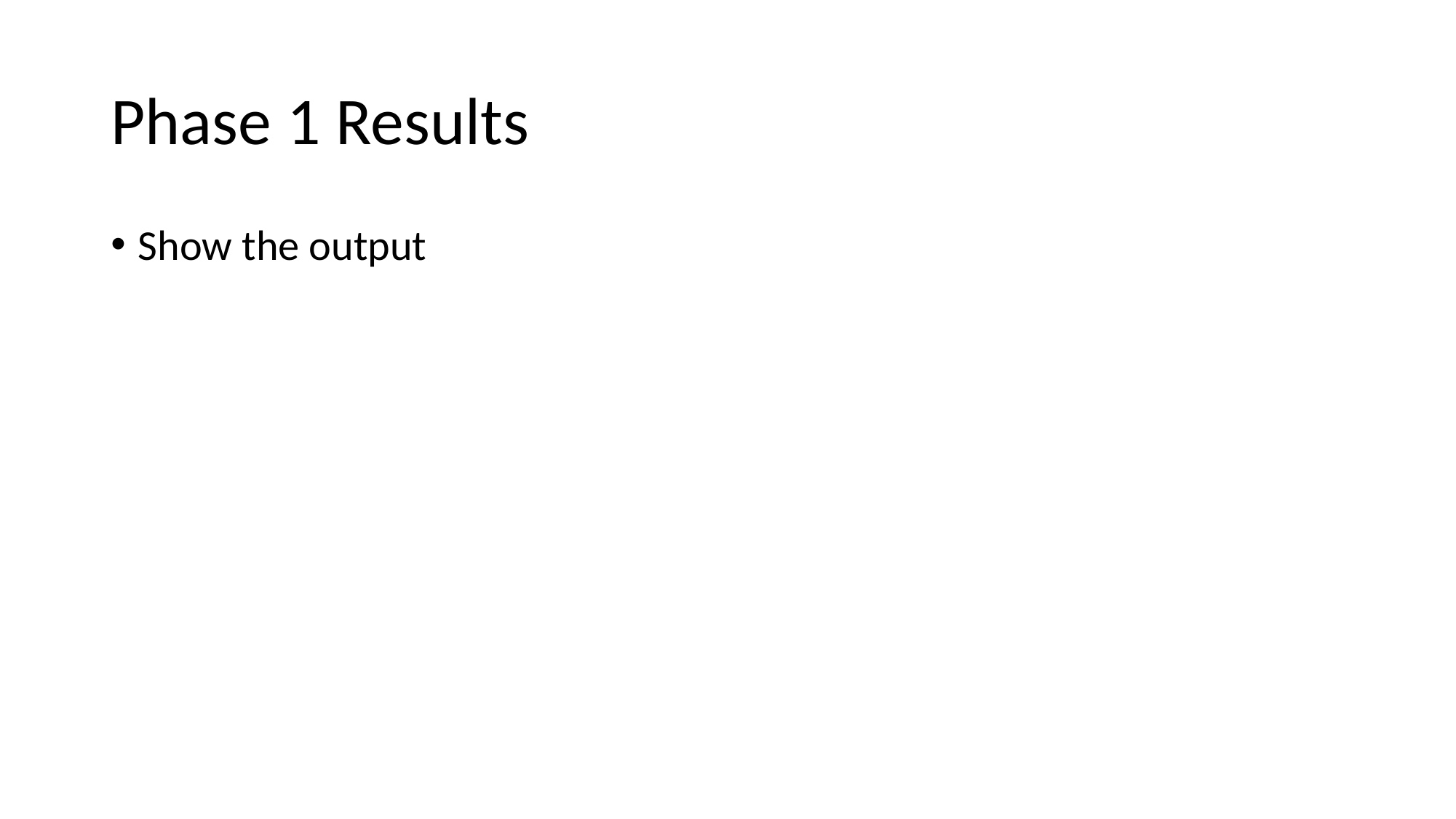

# Phase 1 Results
Show the output